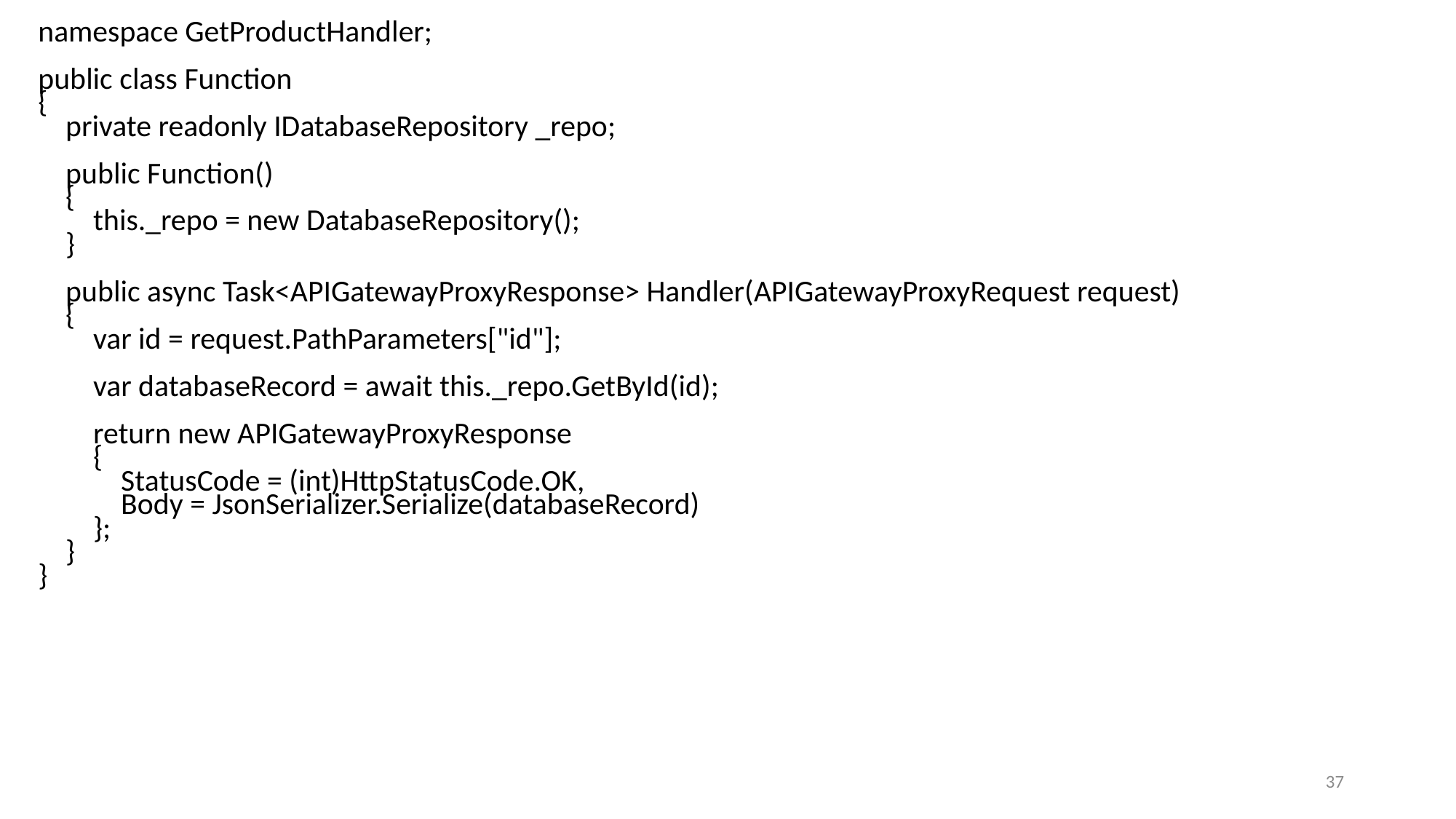

namespace GetProductHandler;

public class Function
{
    private readonly IDatabaseRepository _repo;

    public Function()
    {
        this._repo = new DatabaseRepository();
    }

    public async Task<APIGatewayProxyResponse> Handler(APIGatewayProxyRequest request)
    {
        var id = request.PathParameters["id"];

        var databaseRecord = await this._repo.GetById(id);

        return new APIGatewayProxyResponse
        {
            StatusCode = (int)HttpStatusCode.OK,
            Body = JsonSerializer.Serialize(databaseRecord)
        };
    }
}

#
37